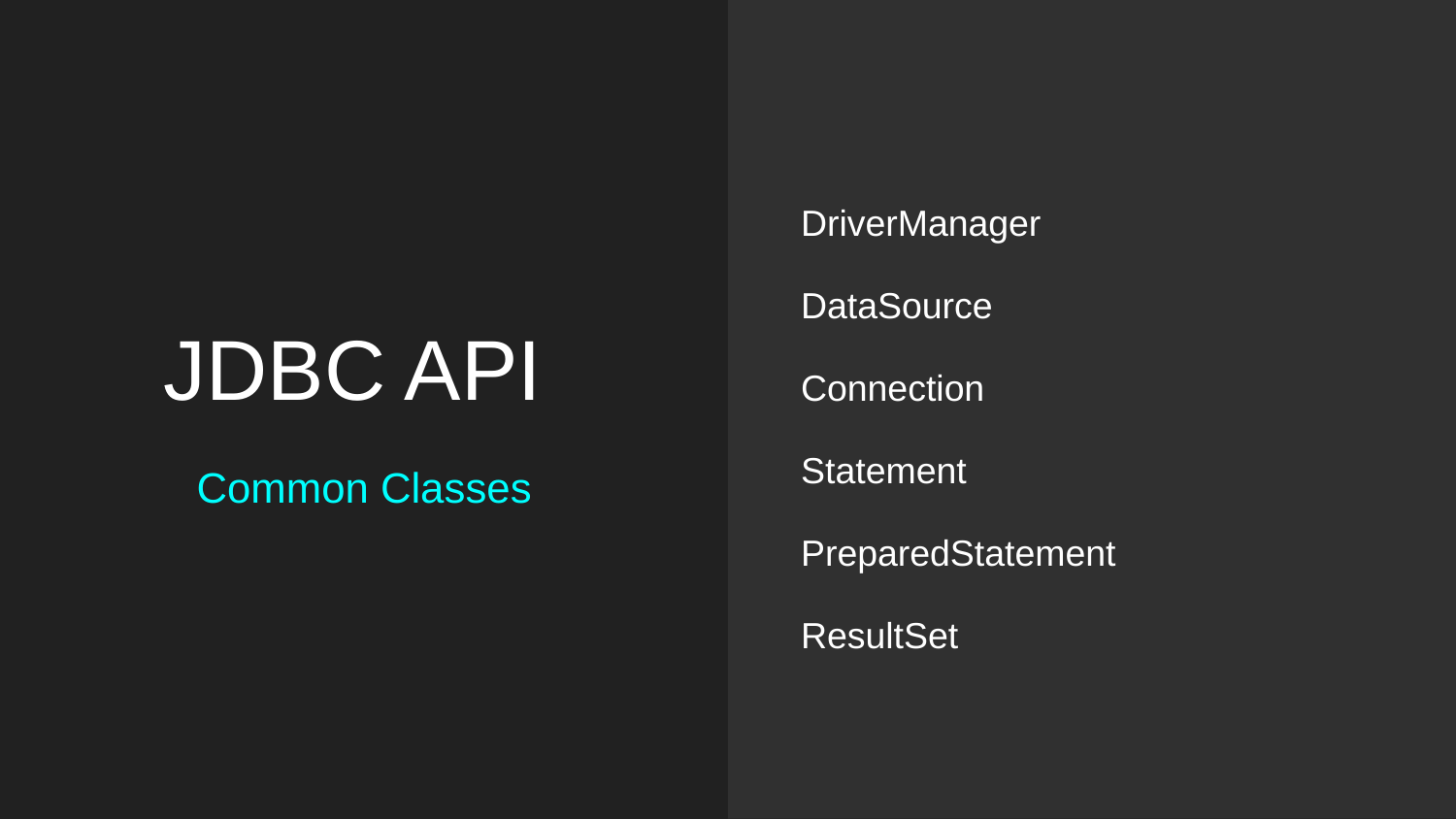

DriverManager
DataSource
Connection
Statement
PreparedStatement
ResultSet

# JDBC API
Common Classes